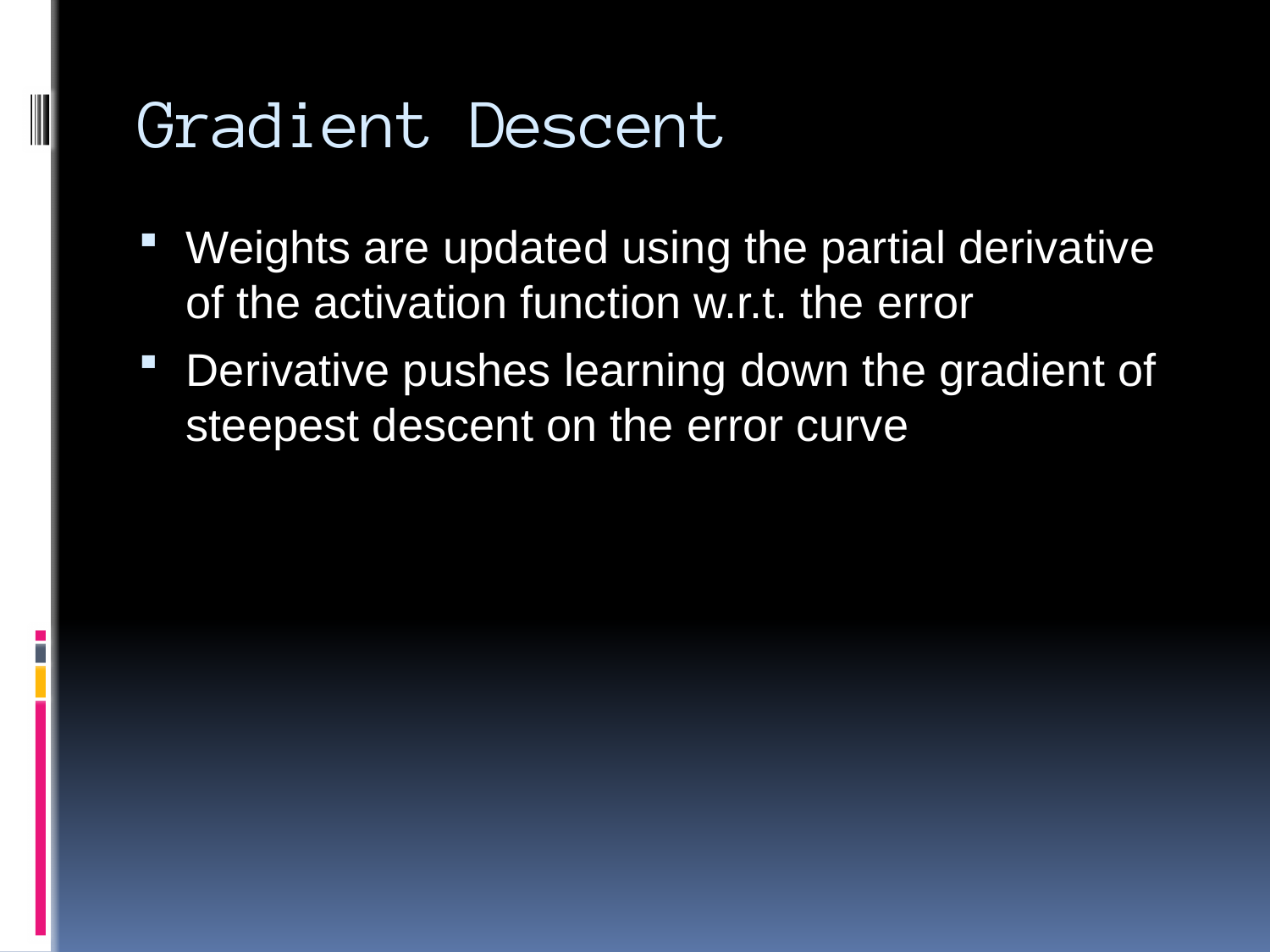

# Gradient Descent
Weights are updated using the partial derivative of the activation function w.r.t. the error
Derivative pushes learning down the gradient of steepest descent on the error curve